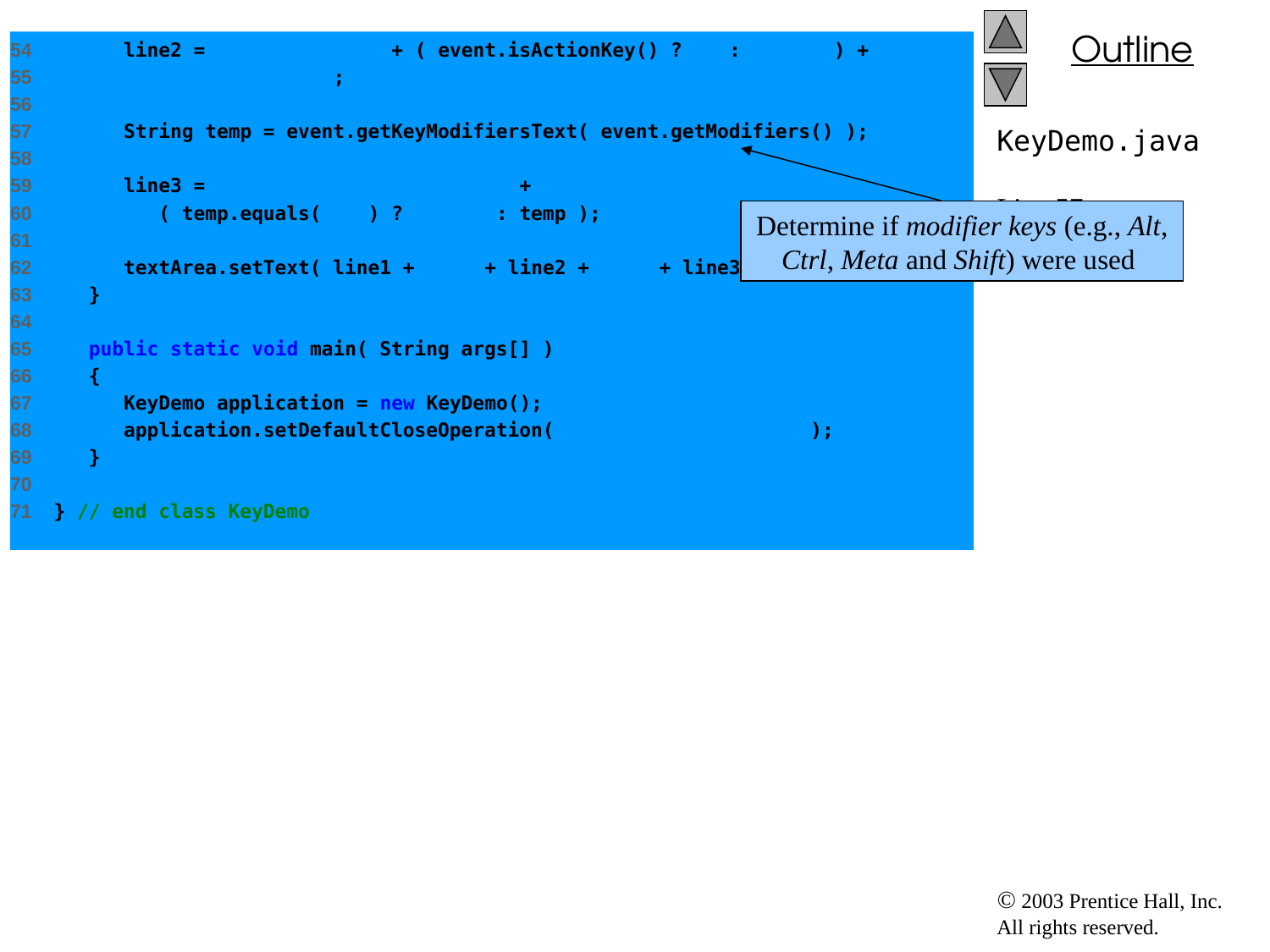

59
54          line2 = "This key is " + ( event.isActionKey() ? "" : "not " ) +
55             "an action key";
56
57          String temp = event.getKeyModifiersText( event.getModifiers() );
58
59          line3 = "Modifier keys pressed: " +
60             ( temp.equals( "" ) ? "none" : temp );
61
62          textArea.setText( line1 + "\n" + line2 + "\n" + line3 + "\n" );
63       }
64
65       public static void main( String args[] )
66       {
67          KeyDemo application = new KeyDemo();
68          application.setDefaultCloseOperation( JFrame.EXIT_ON_CLOSE );
69       }
70
71    } // end class KeyDemo

# KeyDemo.java Line 57

Determine if modifier keys (e.g., Alt, Ctrl, Meta and Shift) were used